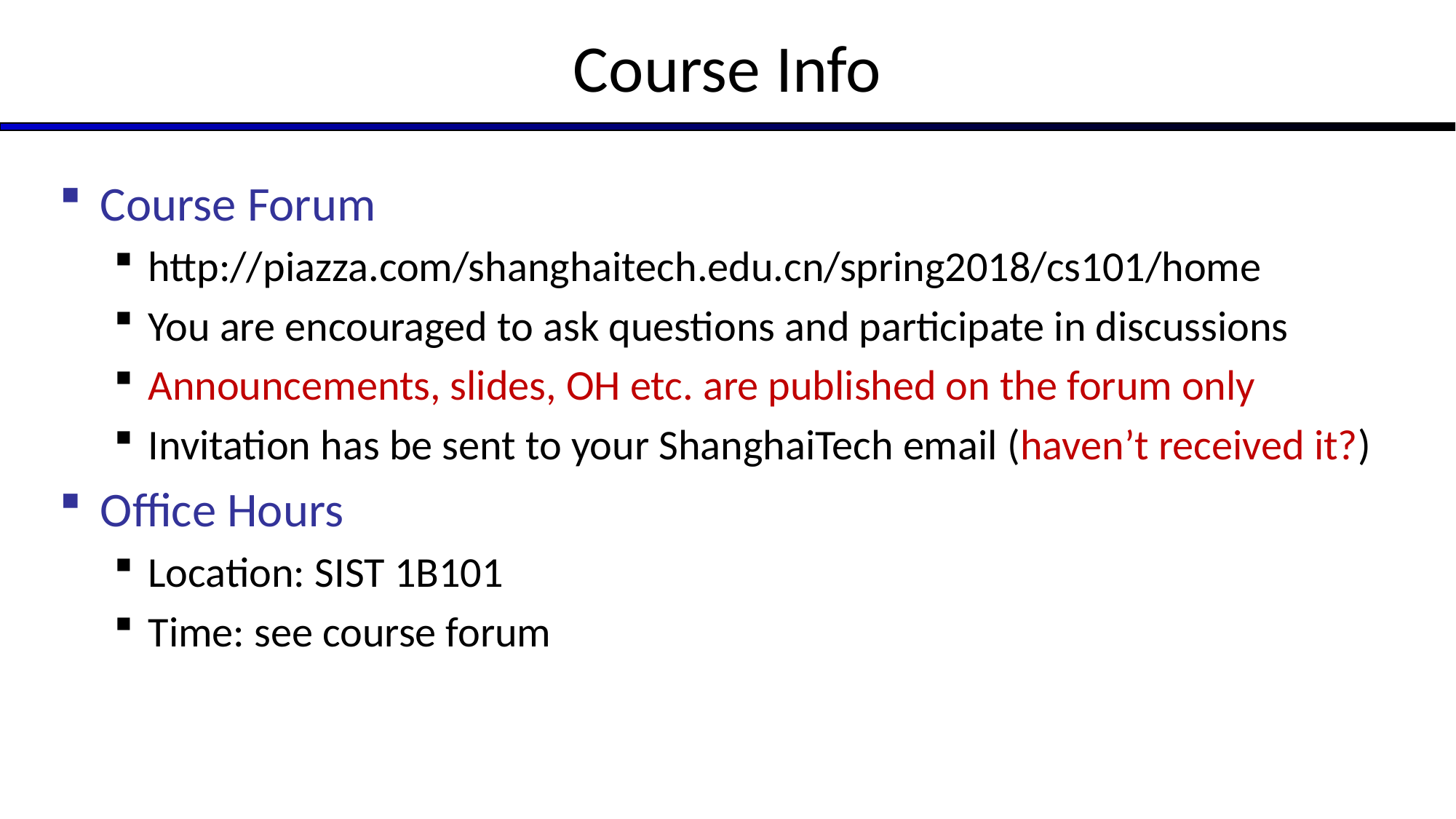

# Course Info
Course Forum
http://piazza.com/shanghaitech.edu.cn/spring2018/cs101/home
You are encouraged to ask questions and participate in discussions
Announcements, slides, OH etc. are published on the forum only
Invitation has be sent to your ShanghaiTech email (haven’t received it?)
Office Hours
Location: SIST 1B101
Time: see course forum